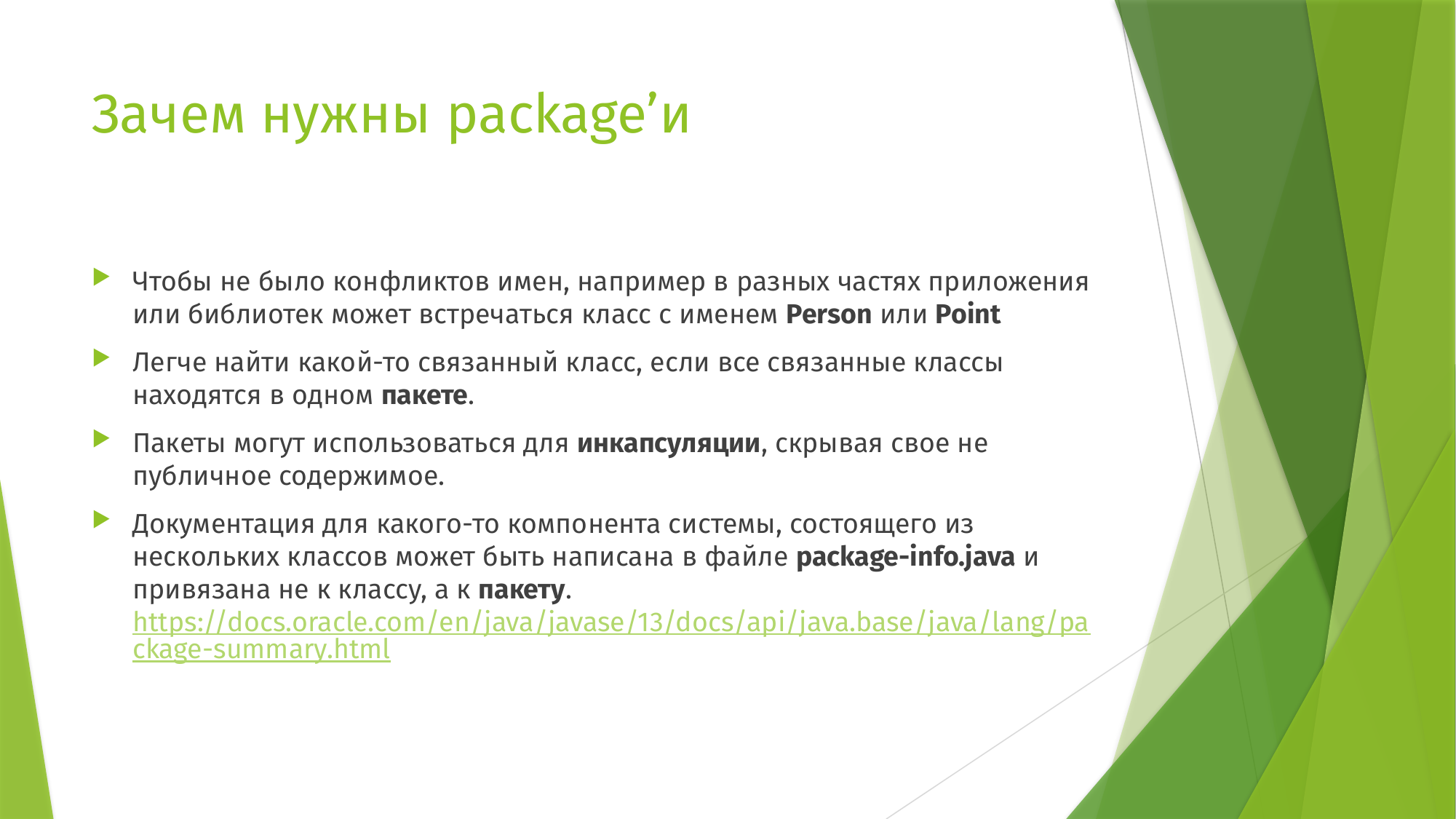

# Зачем нужны package’и
Чтобы не было конфликтов имен, например в разных частях приложения или библиотек может встречаться класс с именем Person или Point
Легче найти какой-то связанный класс, если все связанные классы находятся в одном пакете.
Пакеты могут использоваться для инкапсуляции, скрывая свое не публичное содержимое.
Документация для какого-то компонента системы, состоящего из нескольких классов может быть написана в файле package-info.java и привязана не к классу, а к пакету.
https://docs.oracle.com/en/java/javase/13/docs/api/java.base/java/lang/package-summary.html